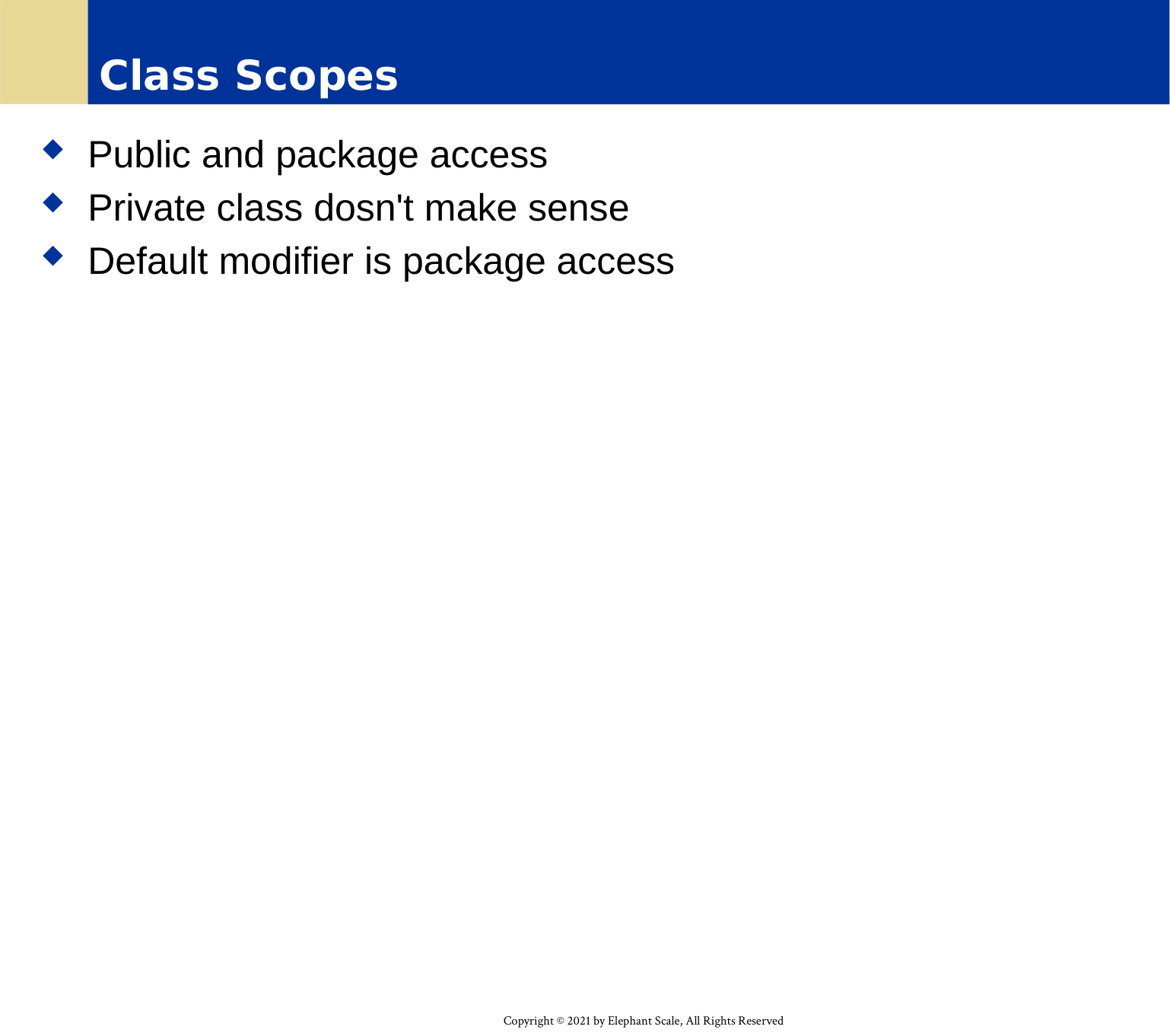

# Class Scopes
 Public and package access
 Private class dosn't make sense
 Default modifier is package access
Copyright © 2021 by Elephant Scale, All Rights Reserved